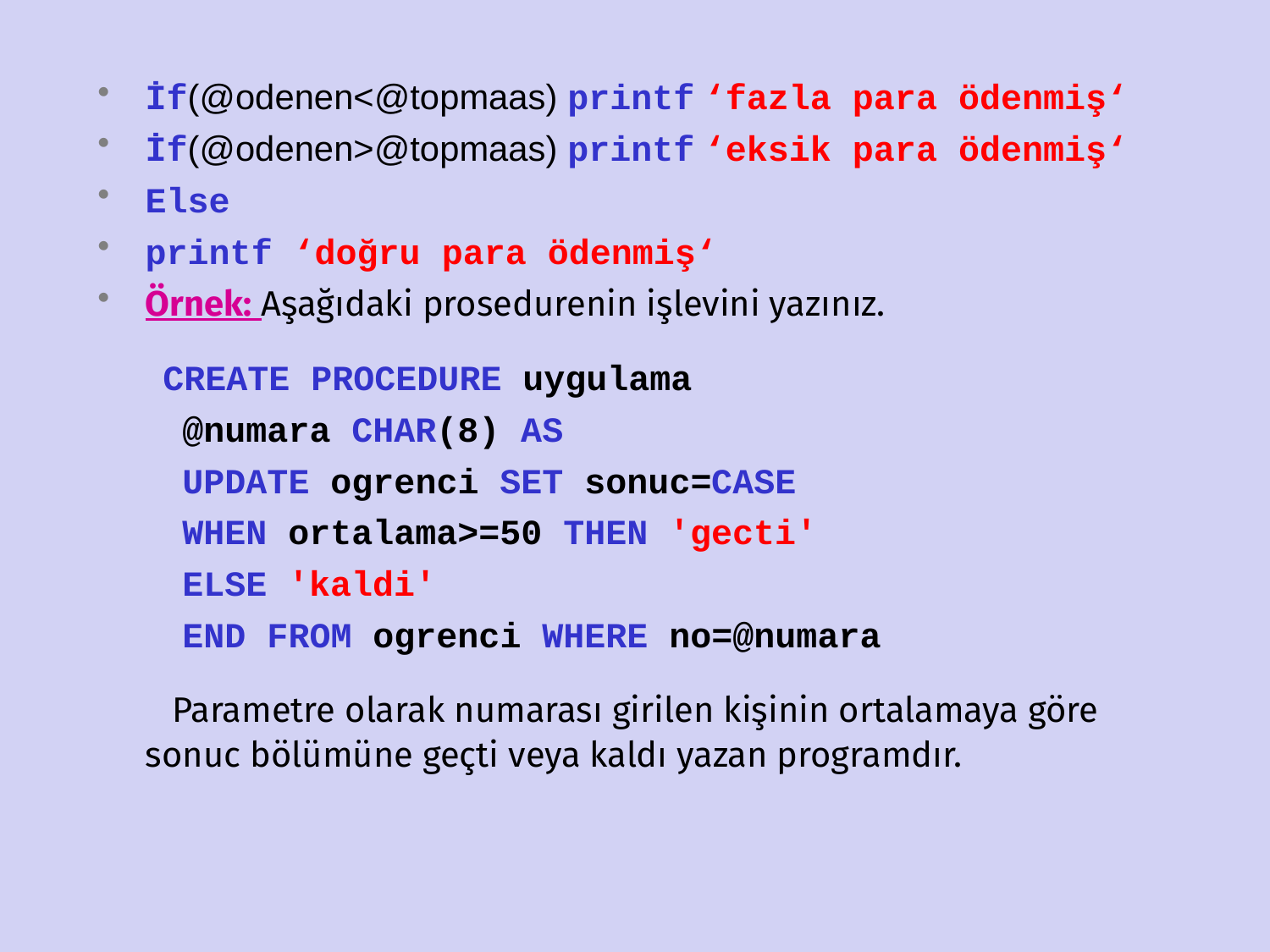

İf(@odenen<@topmaas) printf ‘fazla para ödenmiş‘
İf(@odenen>@topmaas) printf ‘eksik para ödenmiş‘
Else
printf ‘doğru para ödenmiş‘
Örnek: Aşağıdaki prosedurenin işlevini yazınız.

       CREATE PROCEDURE uygulama
    @numara CHAR(8) AS
    UPDATE ogrenci SET sonuc=CASE
    WHEN ortalama>=50 THEN 'gecti'
    ELSE 'kaldi'
    END FROM ogrenci WHERE no=@numara

        Parametre olarak numarası girilen kişinin ortalamaya göre sonuc bölümüne geçti veya kaldı yazan programdır.